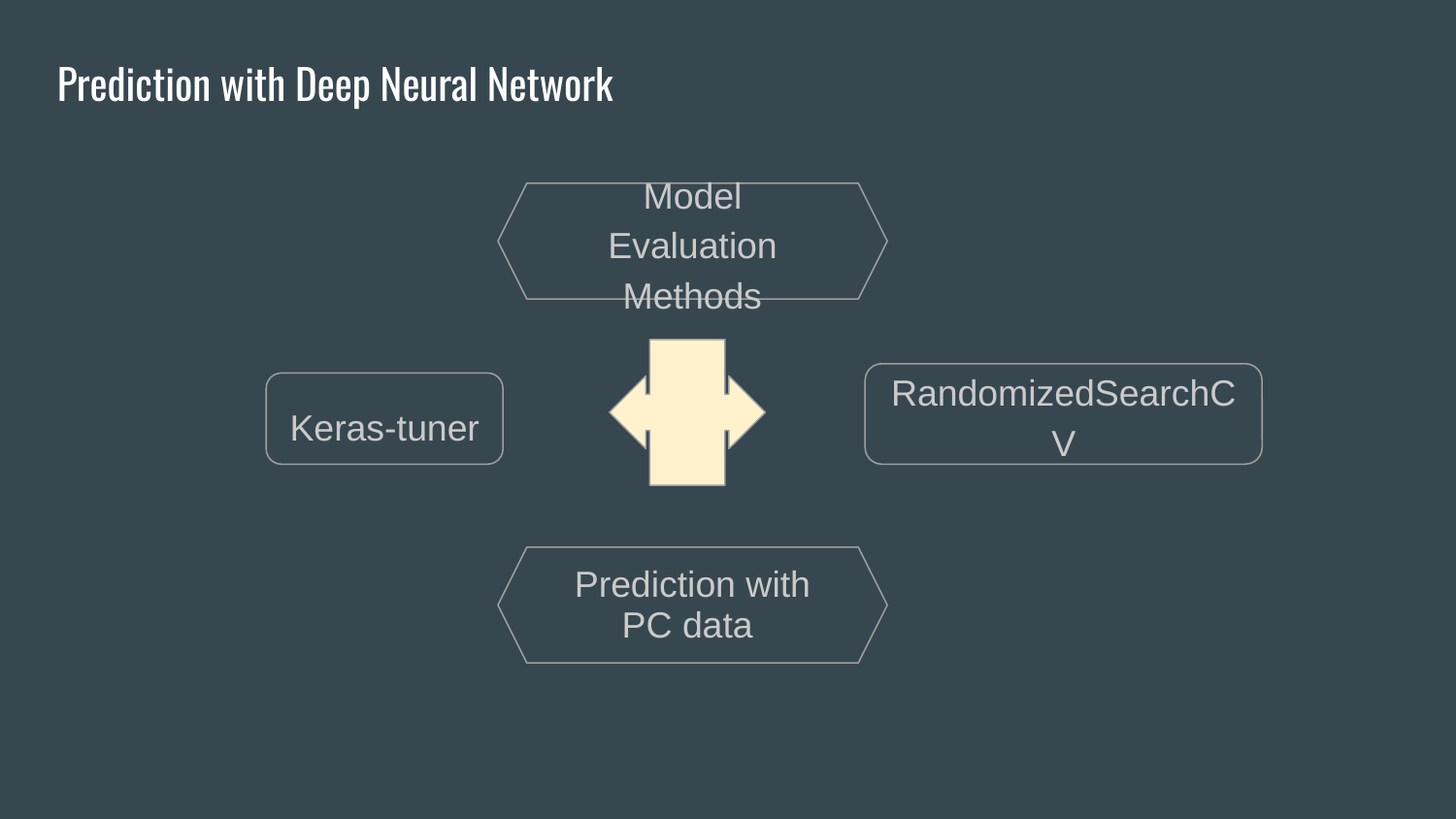

# Prediction with Deep Neural Network

Model Evaluation Methods

RandomizedSearchCV

Keras-tuner

Prediction with PC data